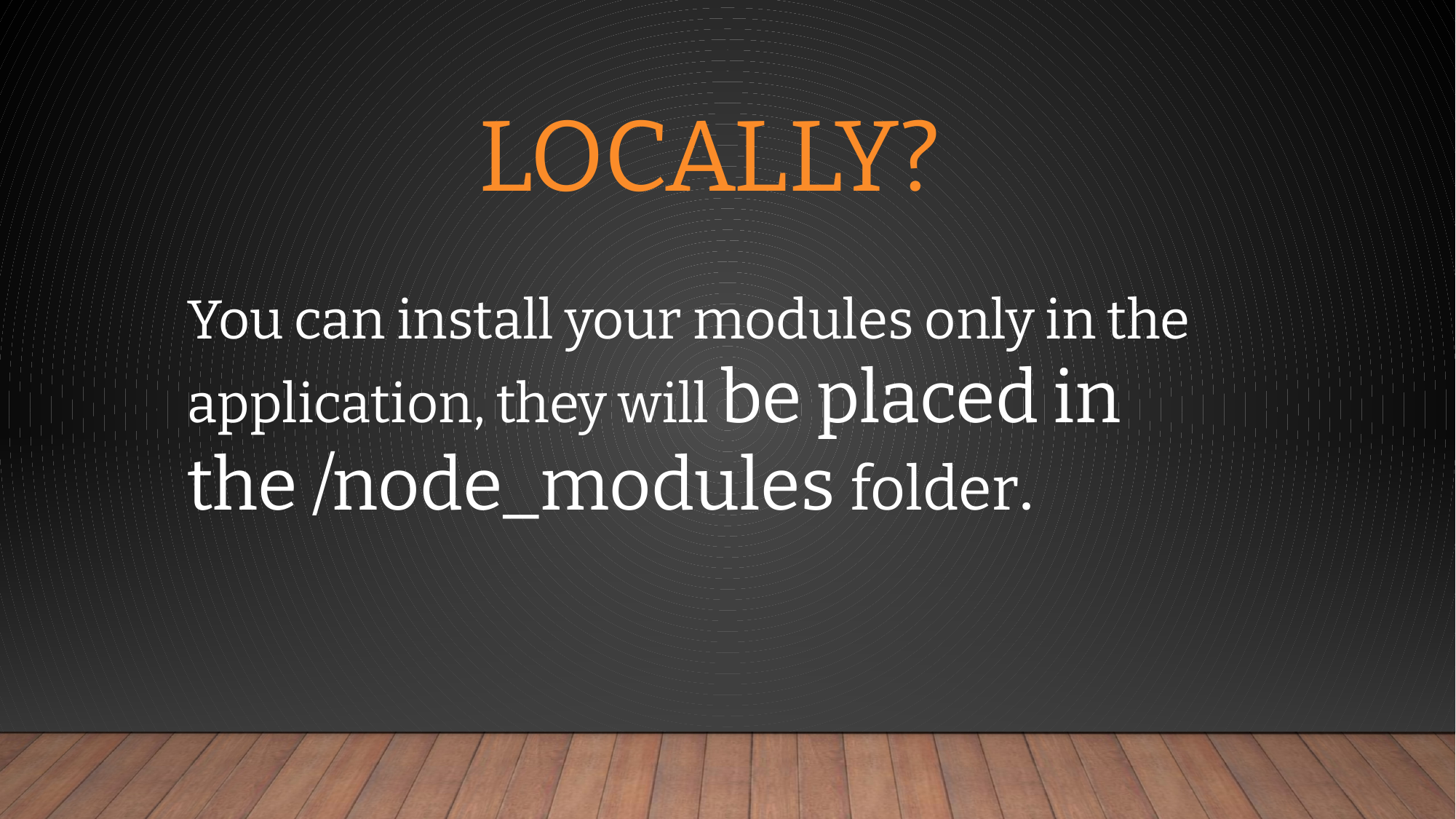

# Locally?
You can install your modules only in the application, they will be placed in the /node_modules folder.